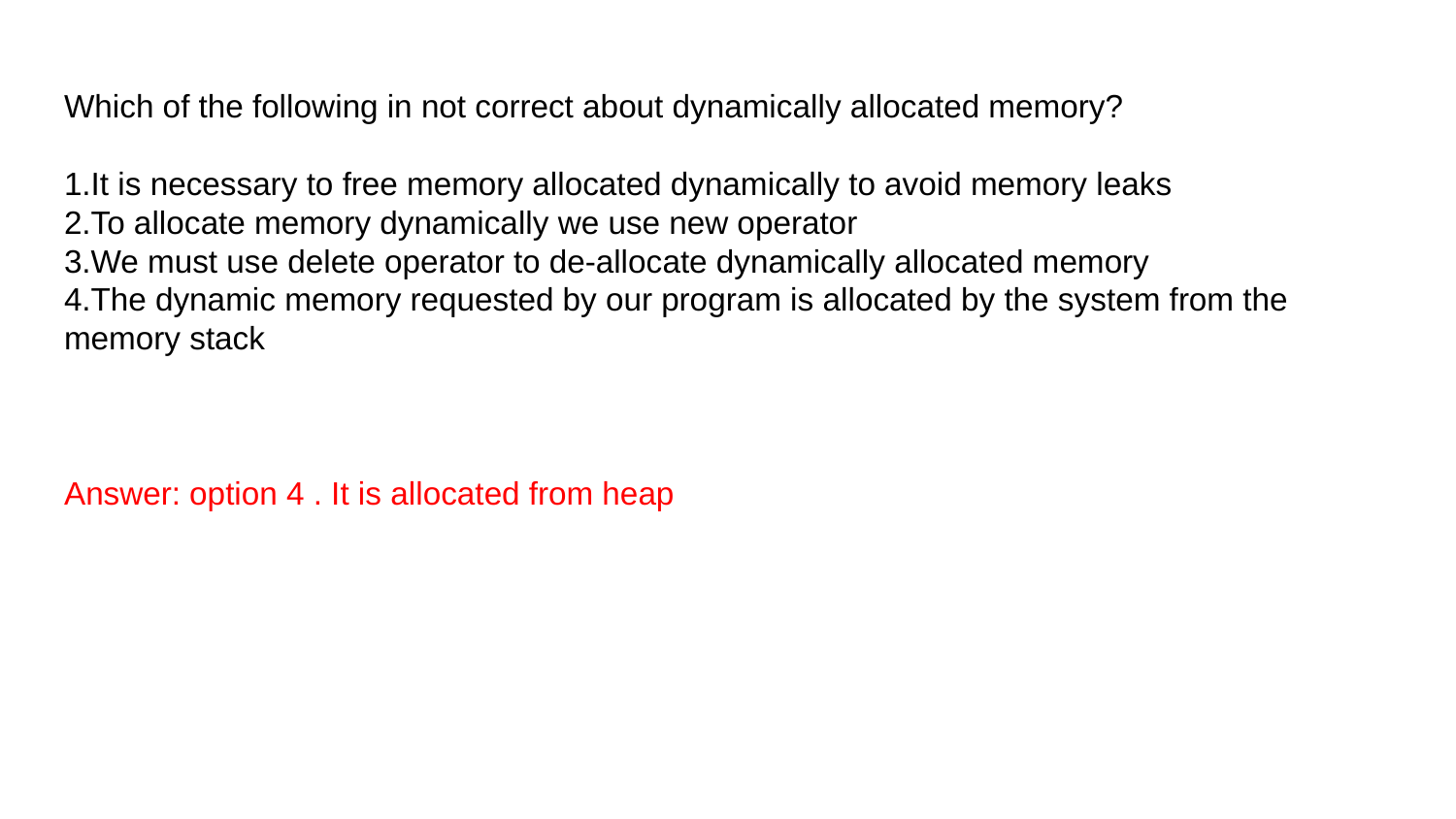

# Which of the following in not correct about dynamically allocated memory? 1.It is necessary to free memory allocated dynamically to avoid memory leaks 2.To allocate memory dynamically we use new operator 3.We must use delete operator to de-allocate dynamically allocated memory 4.The dynamic memory requested by our program is allocated by the system from the memory stack Answer: option 4 . It is allocated from heap